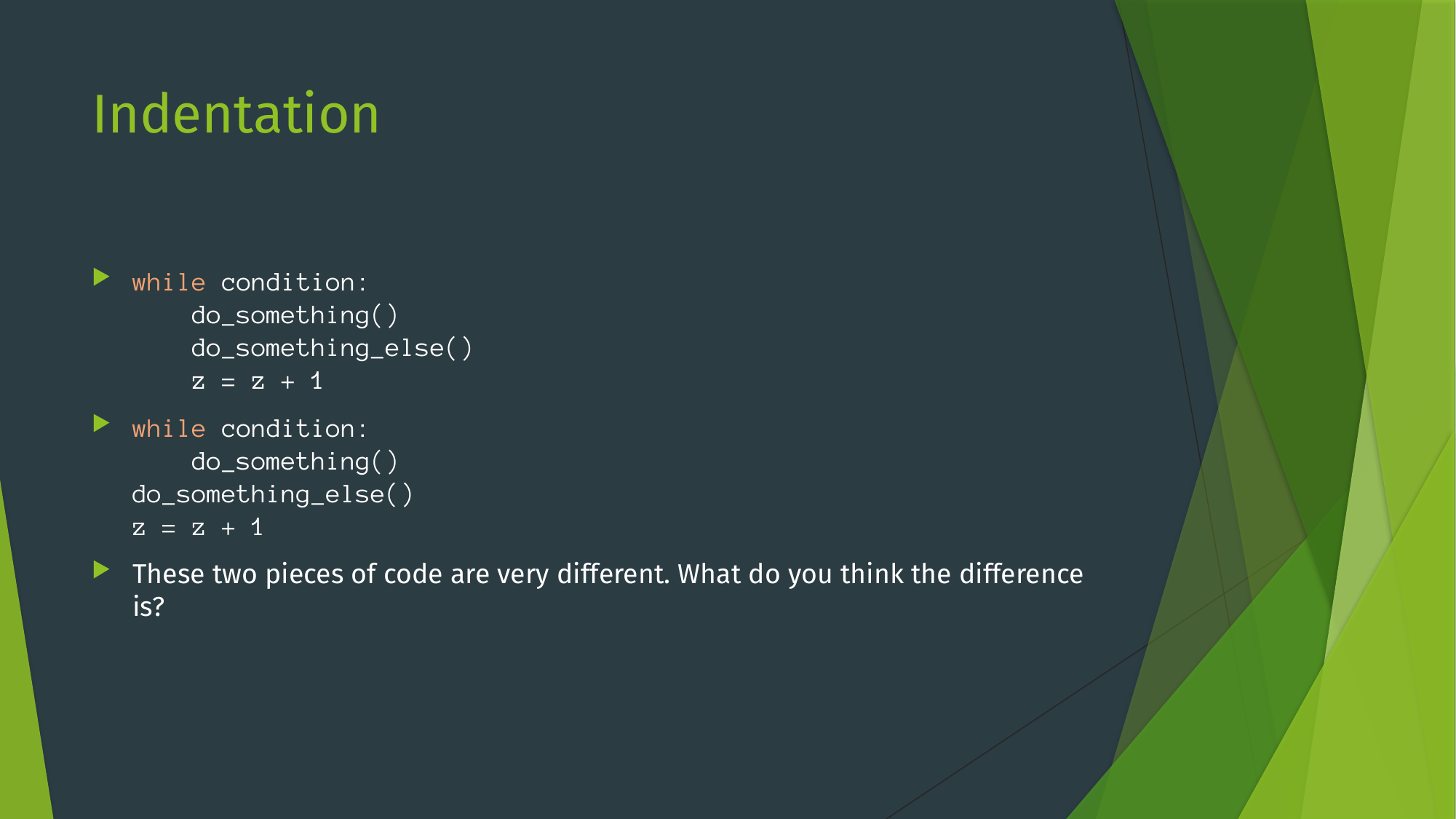

# Indentation
while condition:
    do_something()
    do_something_else()
    z = z + 1
while condition:
    do_something()
do_something_else()
z = z + 1
These two pieces of code are very different. What do you think the difference is?